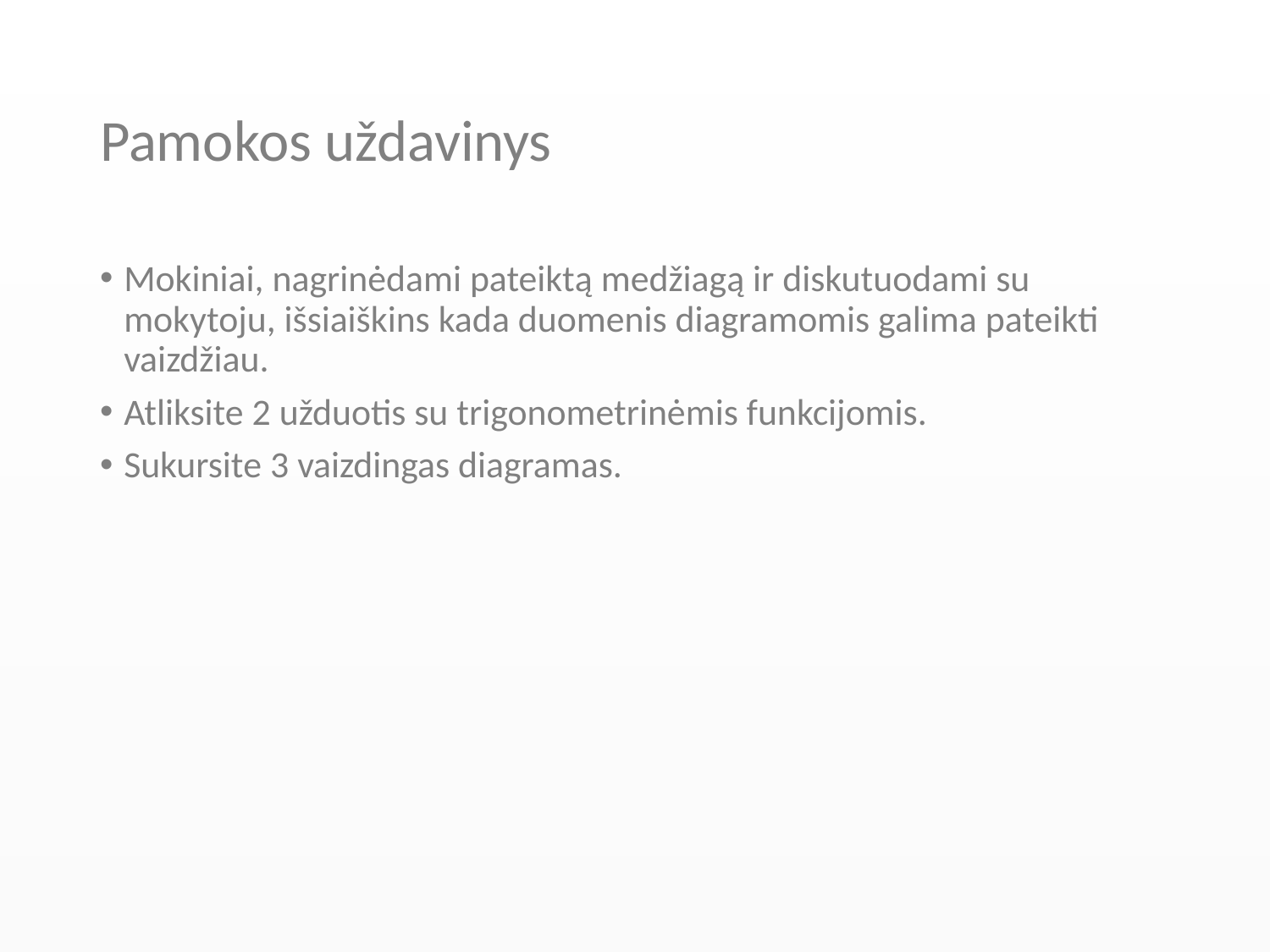

# Pamokos uždavinys
Mokiniai, nagrinėdami pateiktą medžiagą ir diskutuodami su mokytoju, išsiaiškins kada duomenis diagramomis galima pateikti vaizdžiau.
Atliksite 2 užduotis su trigonometrinėmis funkcijomis.
Sukursite 3 vaizdingas diagramas.